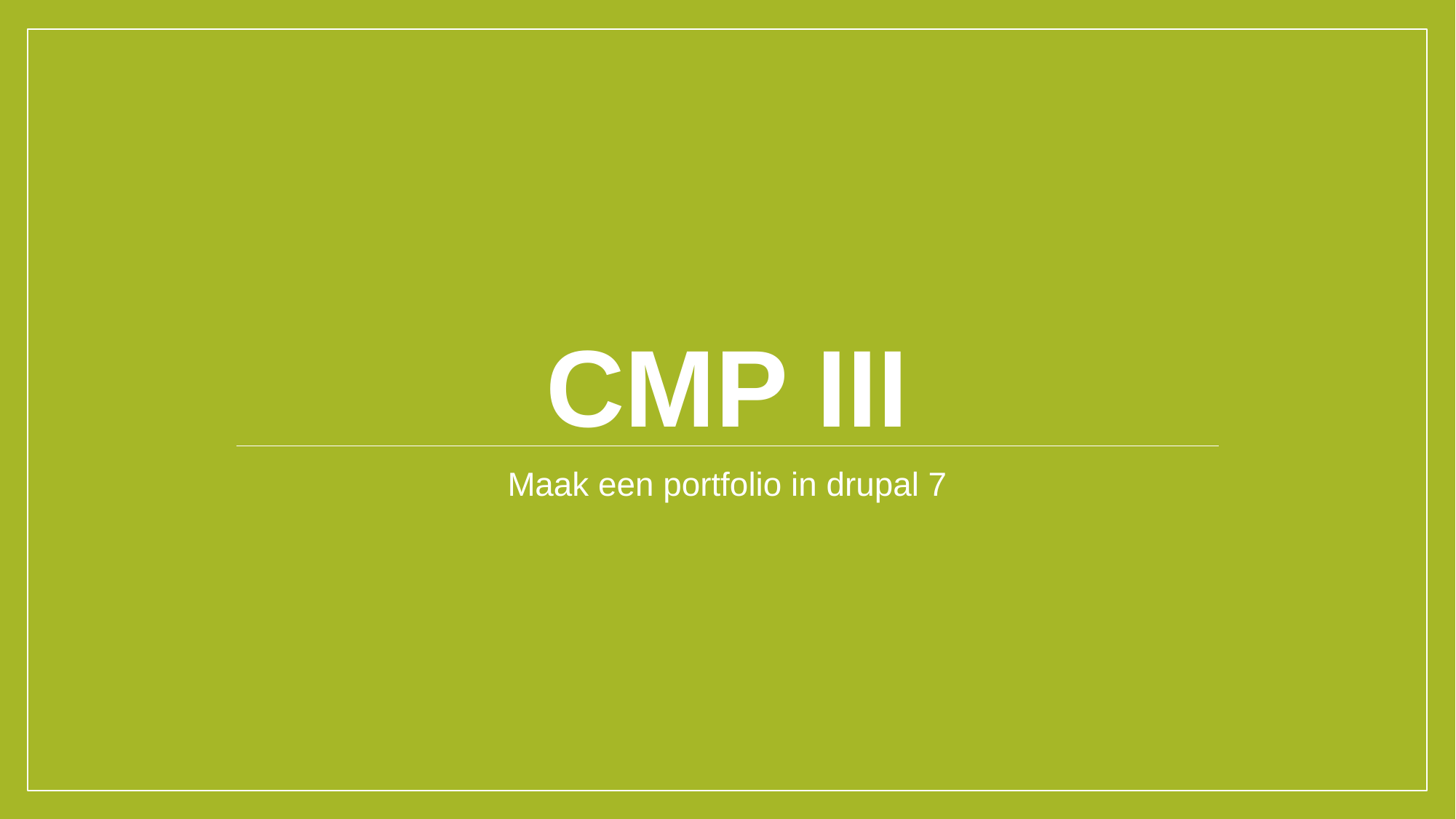

# CMP III
Maak een portfolio in drupal 7